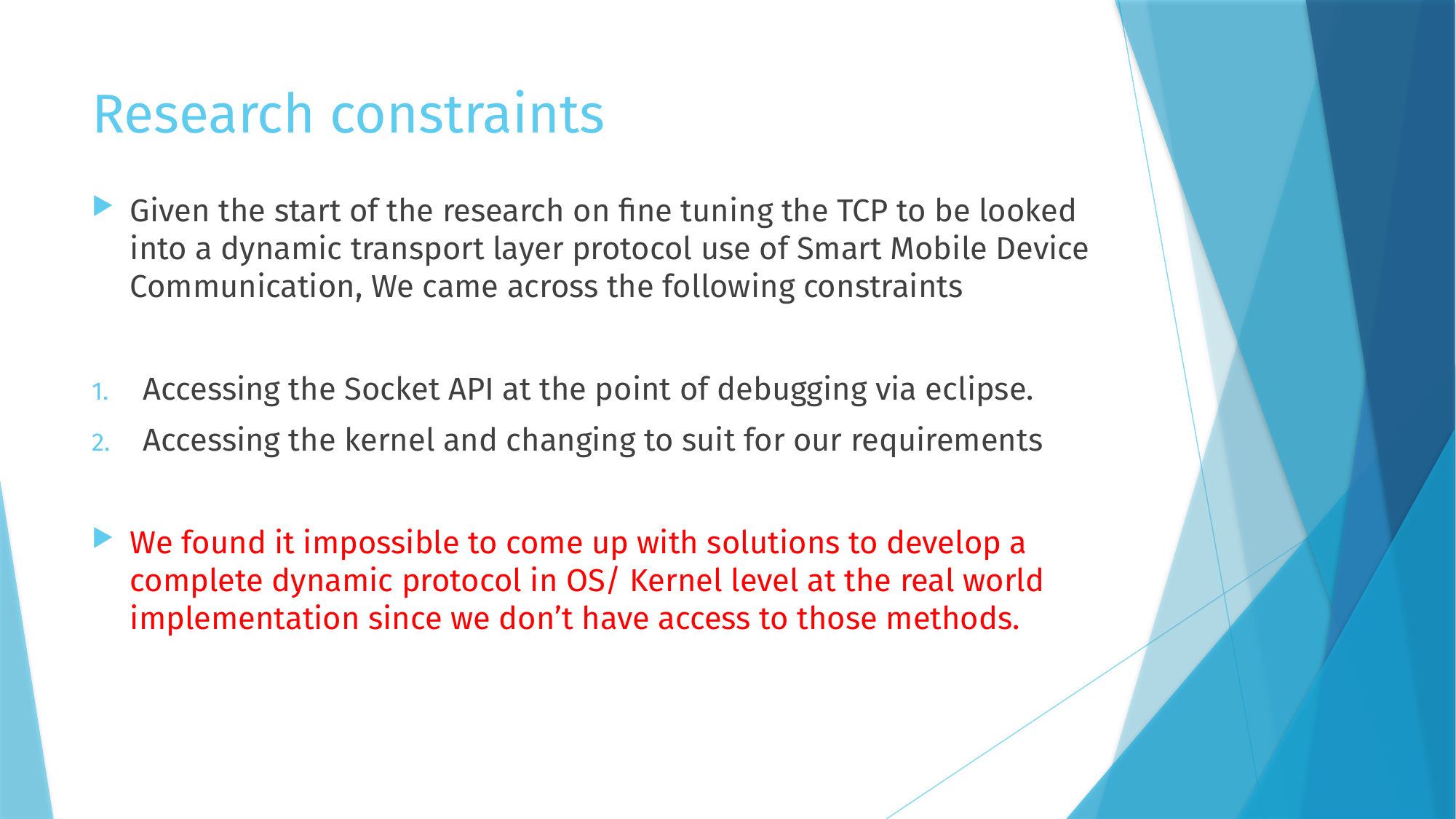

# Research constraints
Given the start of the research on fine tuning the TCP to be looked into a dynamic transport layer protocol use of Smart Mobile Device Communication, We came across the following constraints

Accessing the Socket API at the point of debugging via eclipse.
Accessing the kernel and changing to suit for our requirements

We found it impossible to come up with solutions to develop a complete dynamic protocol in OS/ Kernel level at the real world implementation since we don’t have access to those methods.